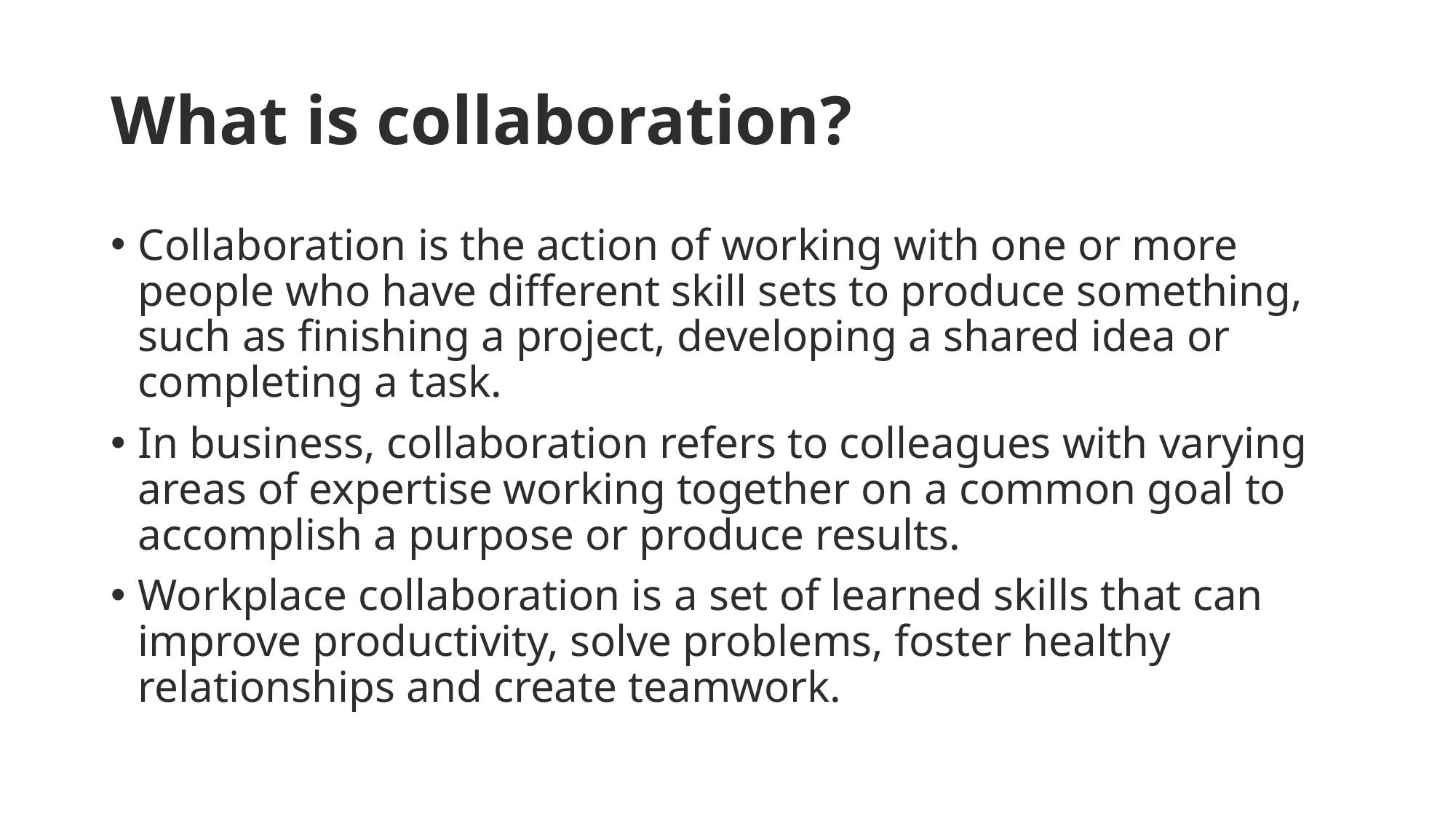

# What is collaboration?
Collaboration is the action of working with one or more people who have different skill sets to produce something, such as finishing a project, developing a shared idea or completing a task.
In business, collaboration refers to colleagues with varying areas of expertise working together on a common goal to accomplish a purpose or produce results.
Workplace collaboration is a set of learned skills that can improve productivity, solve problems, foster healthy relationships and create teamwork.